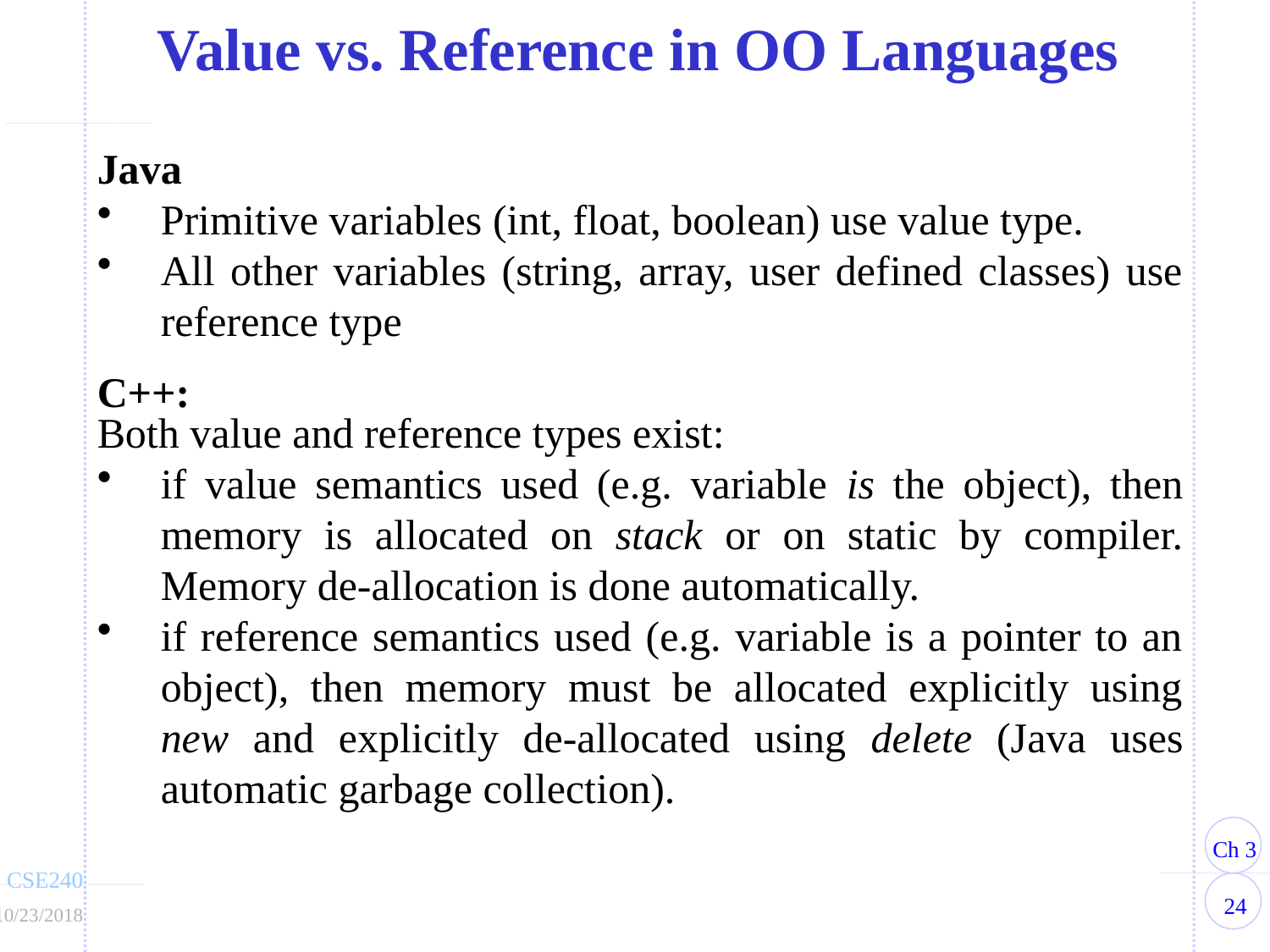

Value vs. Reference in OO Languages
Java
Primitive variables (int, float, boolean) use value type.
All other variables (string, array, user defined classes) use reference type
C++:
Both value and reference types exist:
if value semantics used (e.g. variable is the object), then memory is allocated on stack or on static by compiler. Memory de-allocation is done automatically.
if reference semantics used (e.g. variable is a pointer to an object), then memory must be allocated explicitly using new and explicitly de-allocated using delete (Java uses automatic garbage collection).